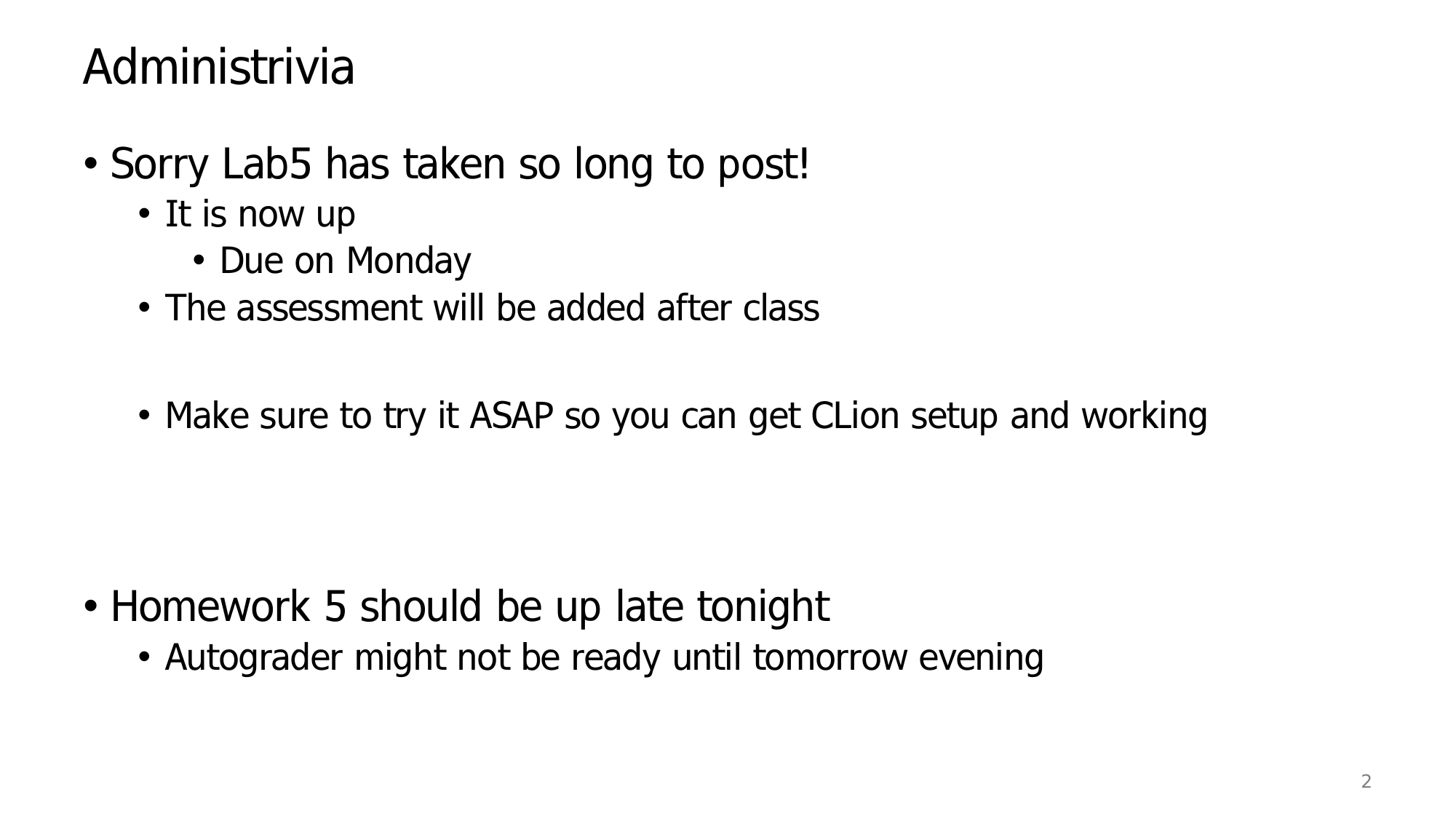

# Administrivia
Sorry Lab5 has taken so long to post!
It is now up
Due on Monday
The assessment will be added after class

Make sure to try it ASAP so you can get CLion setup and working

Homework 5 should be up late tonight
Autograder might not be ready until tomorrow evening
2